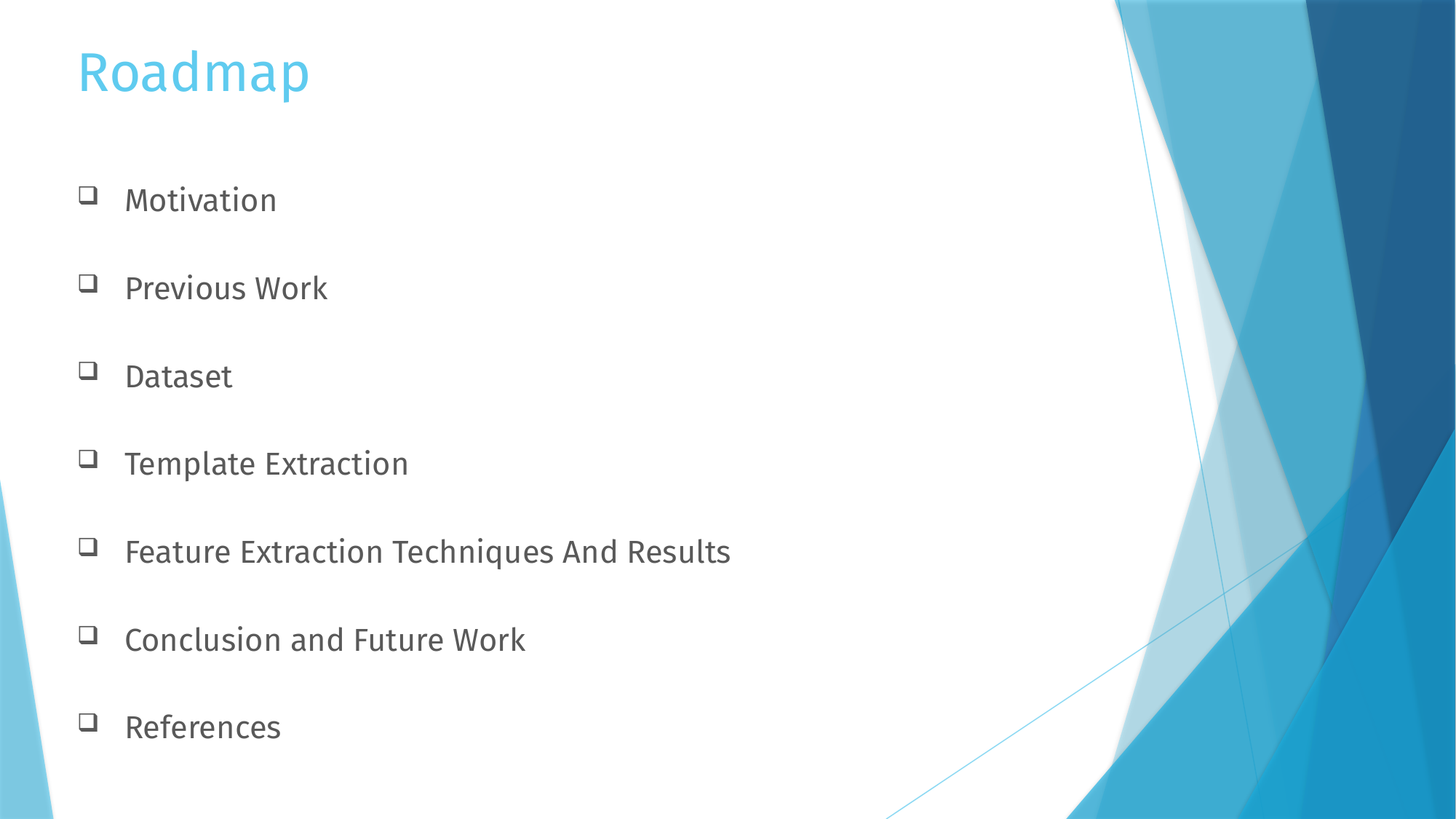

# Roadmap
Motivation
Previous Work
Dataset
Template Extraction
Feature Extraction Techniques And Results
Conclusion and Future Work
References